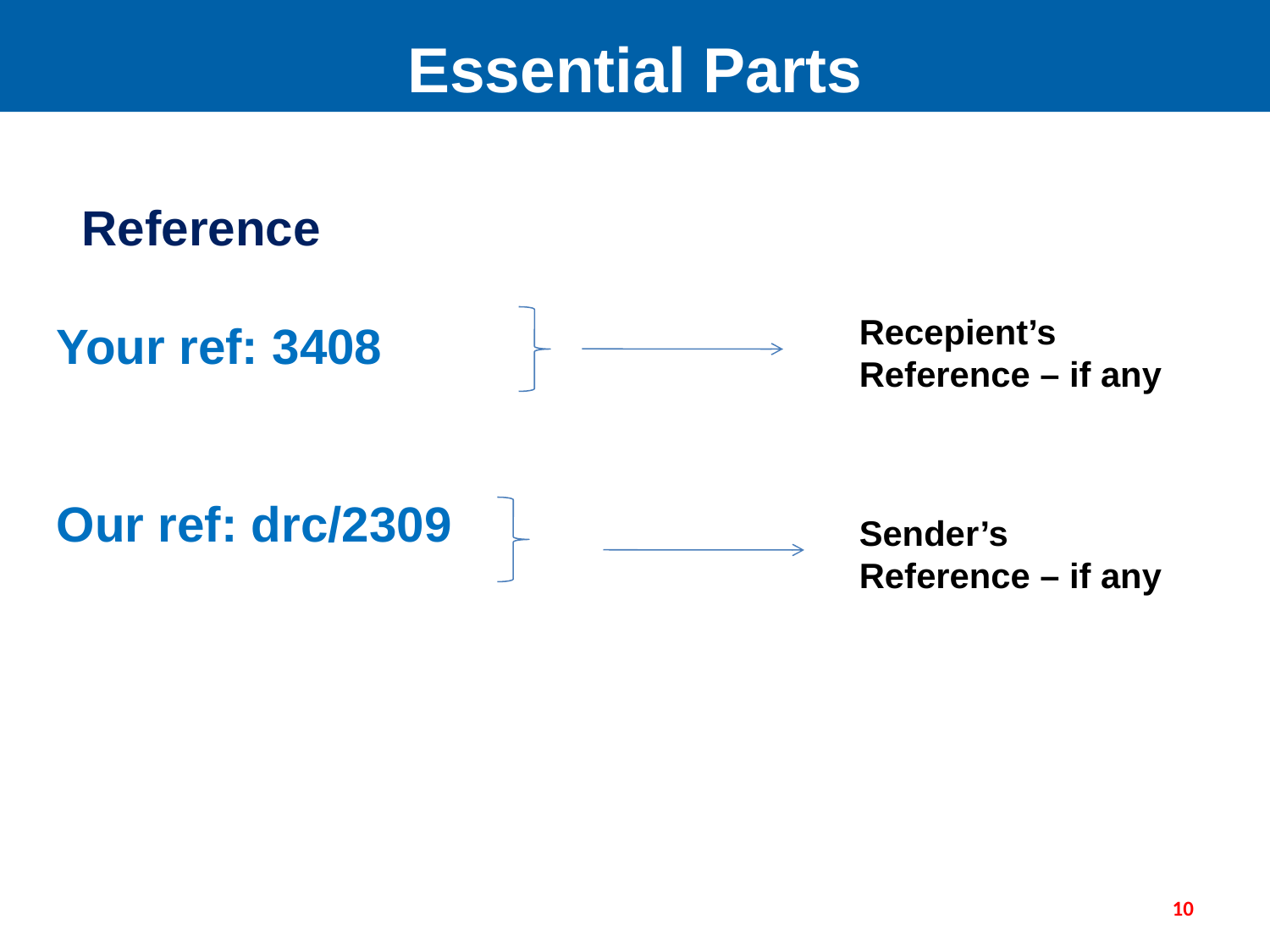

Essential Parts

  Reference

Your ref: 3408

Our ref: drc/2309

Recepient’s Reference – if any

Sender’s Reference – if any
10